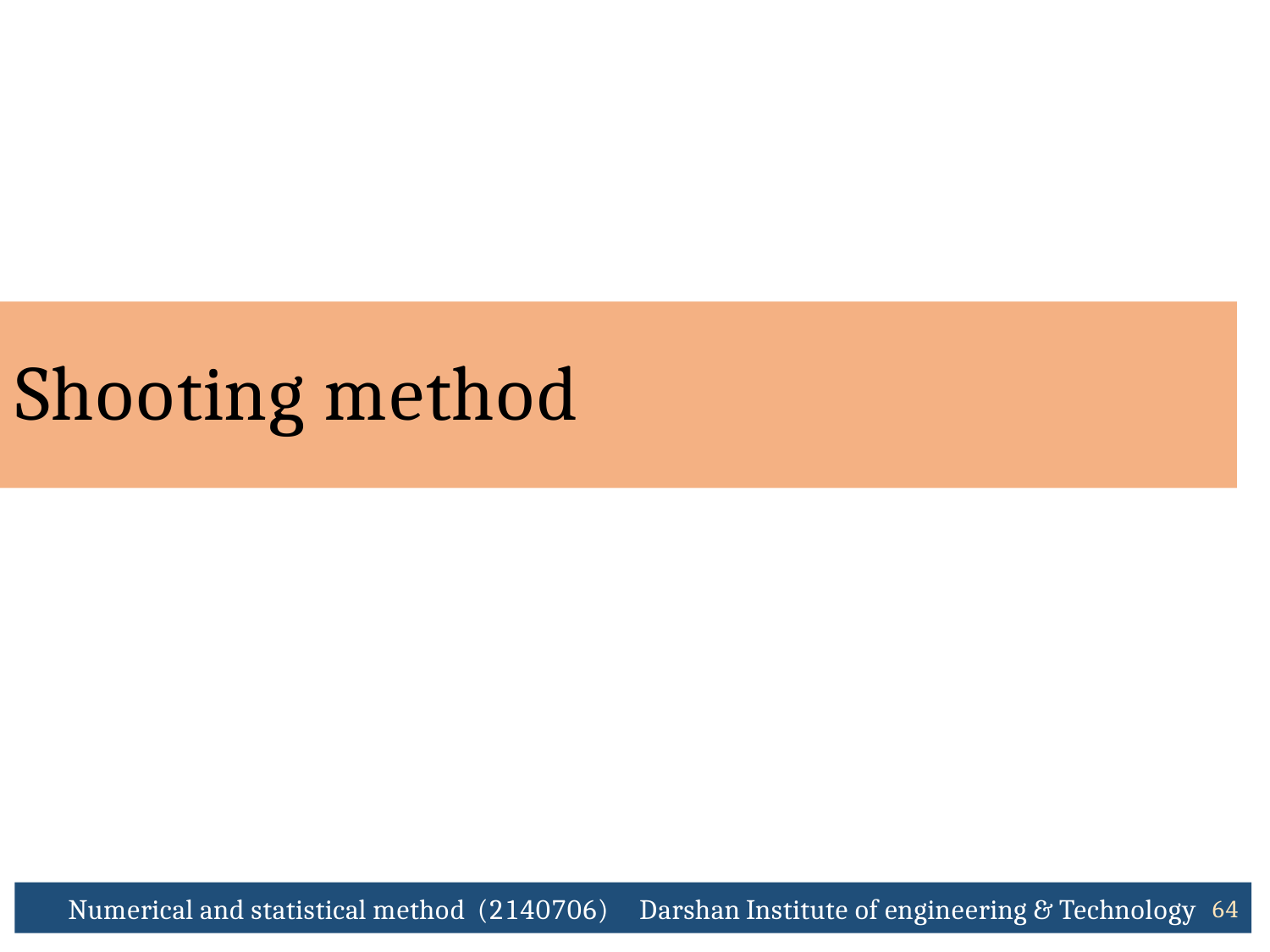

# Shooting method
Numerical and statistical method  (2140706)     Darshan Institute of engineering & Technology
64